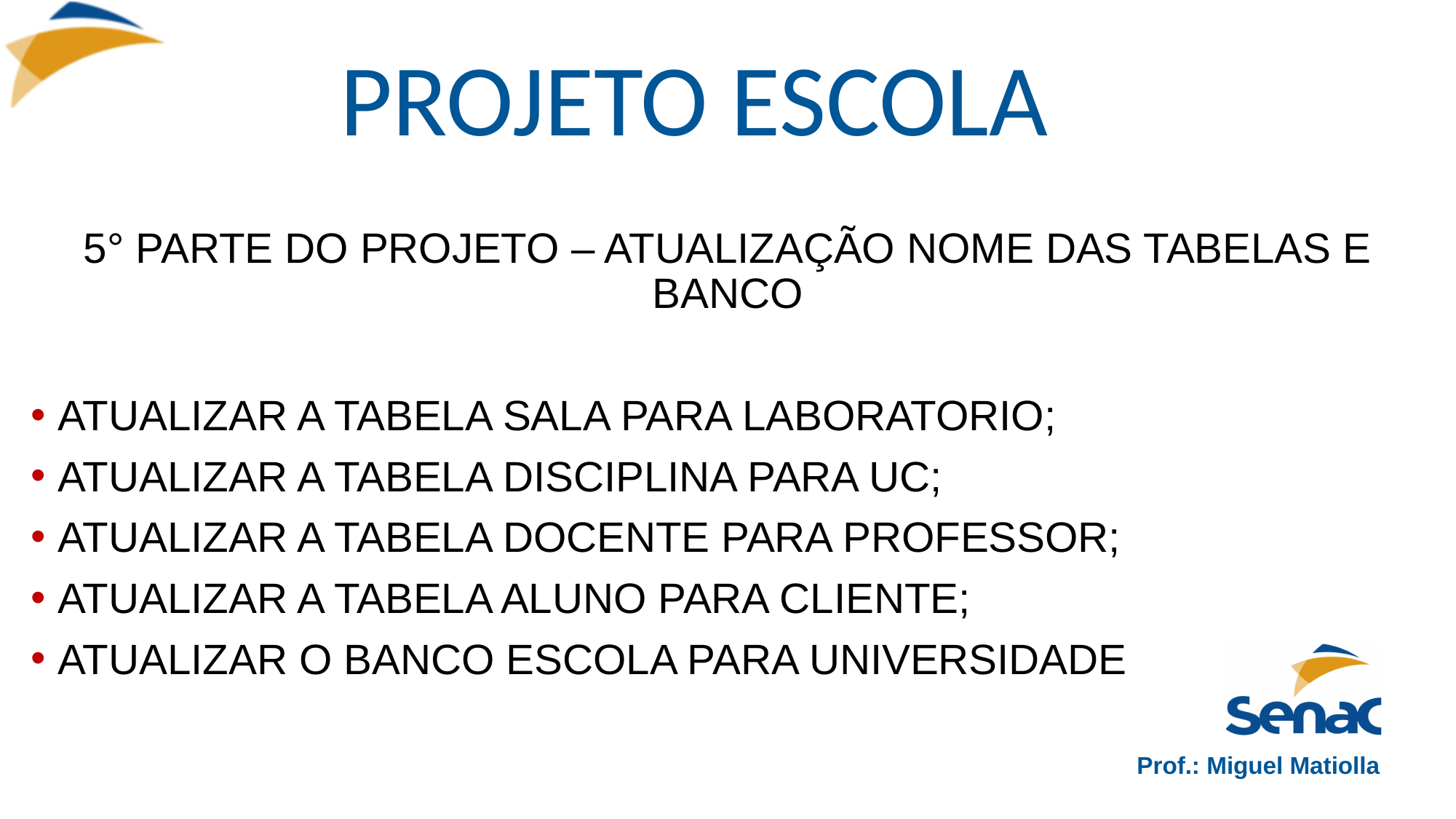

# PROJETO ESCOLA
5° PARTE DO PROJETO – ATUALIZAÇÃO NOME DAS TABELAS E BANCO

ATUALIZAR A TABELA SALA PARA LABORATORIO;
ATUALIZAR A TABELA DISCIPLINA PARA UC;
ATUALIZAR A TABELA DOCENTE PARA PROFESSOR;
ATUALIZAR A TABELA ALUNO PARA CLIENTE;
ATUALIZAR O BANCO ESCOLA PARA UNIVERSIDADE